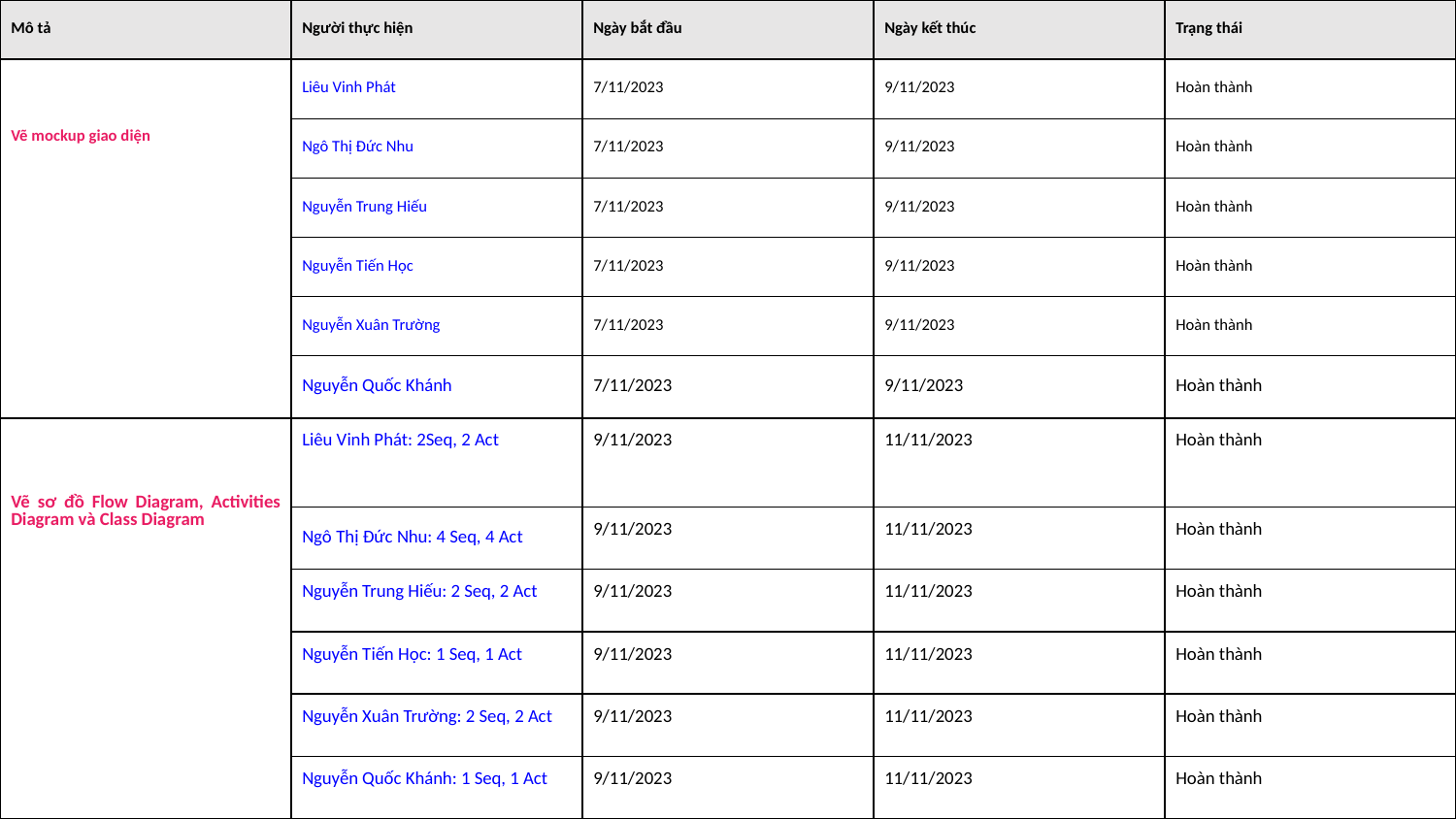

| Mô tả | Người thực hiện | Ngày bắt đầu | Ngày kết thúc | Trạng thái |
| --- | --- | --- | --- | --- |
| Vẽ mockup giao diện | Liêu Vinh Phát | 7/11/2023 | 9/11/2023 | Hoàn thành |
|  | Ngô Thị Đức Nhu | 7/11/2023 | 9/11/2023 | Hoàn thành |
|  | Nguyễn Trung Hiếu | 7/11/2023 | 9/11/2023 | Hoàn thành |
|  | Nguyễn Tiến Học | 7/11/2023 | 9/11/2023 | Hoàn thành |
|  | Nguyễn Xuân Trường | 7/11/2023 | 9/11/2023 | Hoàn thành |
|  | Nguyễn Quốc Khánh | 7/11/2023 | 9/11/2023 | Hoàn thành |
| Vẽ sơ đồ Flow Diagram, Activities Diagram và Class Diagram | Liêu Vinh Phát: 2Seq, 2 Act | 9/11/2023 | 11/11/2023 | Hoàn thành |
|  | Ngô Thị Đức Nhu: 4 Seq, 4 Act | 9/11/2023 | 11/11/2023 | Hoàn thành |
|  | Nguyễn Trung Hiếu: 2 Seq, 2 Act | 9/11/2023 | 11/11/2023 | Hoàn thành |
|  | Nguyễn Tiến Học: 1 Seq, 1 Act | 9/11/2023 | 11/11/2023 | Hoàn thành |
|  | Nguyễn Xuân Trường: 2 Seq, 2 Act | 9/11/2023 | 11/11/2023 | Hoàn thành |
|  | Nguyễn Quốc Khánh: 1 Seq, 1 Act | 9/11/2023 | 11/11/2023 | Hoàn thành |